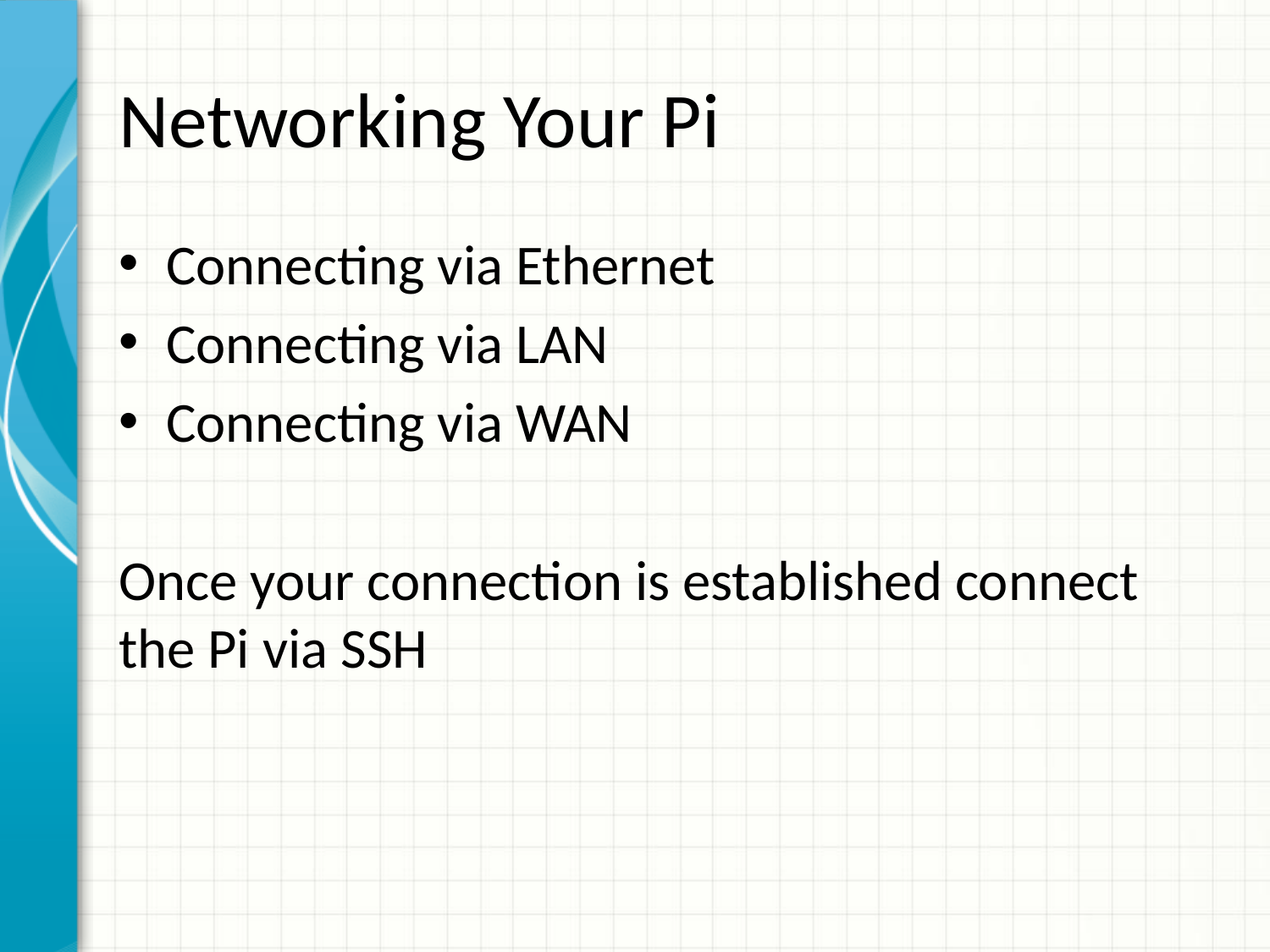

# Networking Your Pi
Connecting via Ethernet
Connecting via LAN
Connecting via WAN

Once your connection is established connect the Pi via SSH